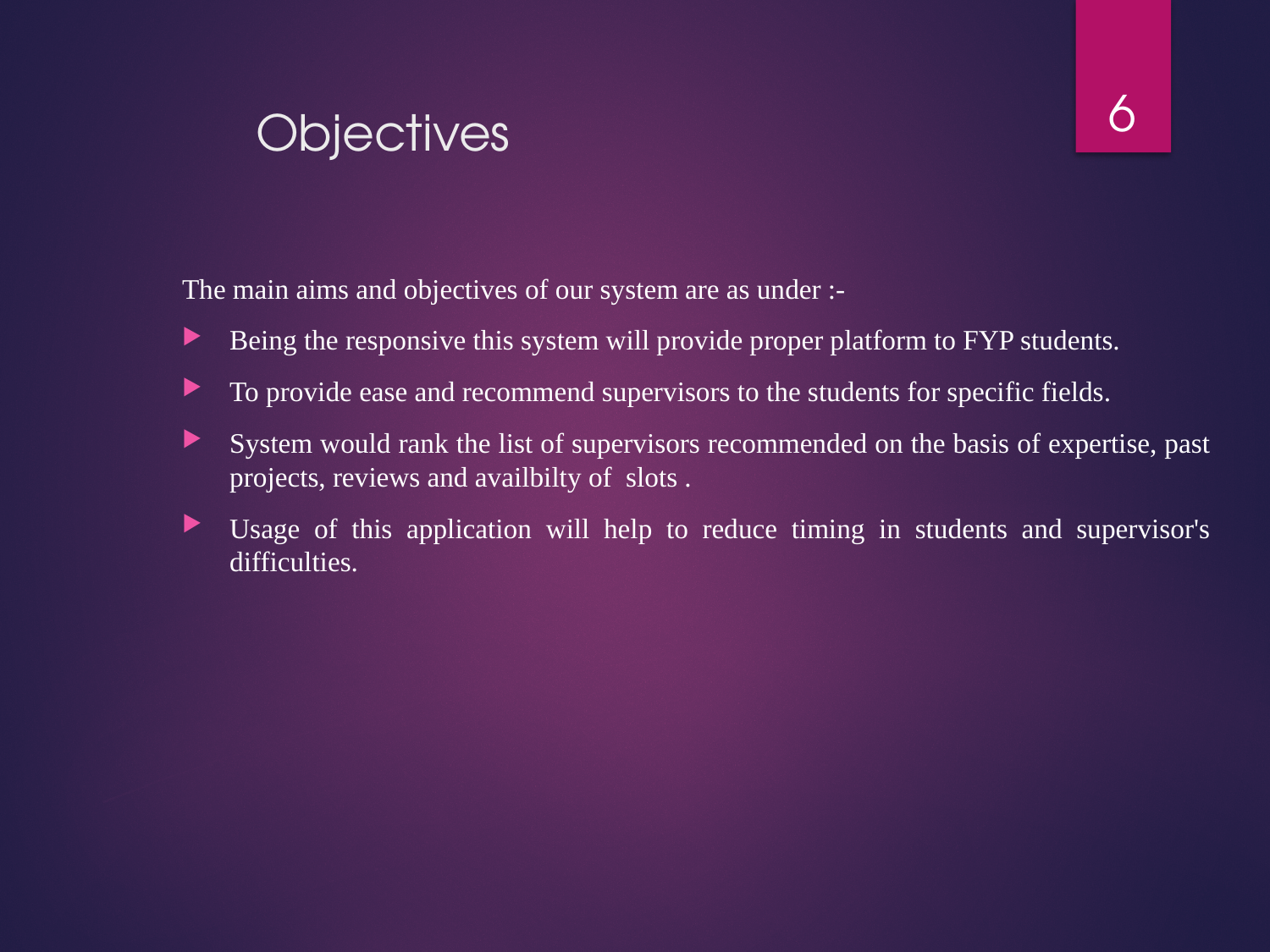

6
# Objectives
The main aims and objectives of our system are as under :-
Being the responsive this system will provide proper platform to FYP students.
To provide ease and recommend supervisors to the students for specific fields.
System would rank the list of supervisors recommended on the basis of expertise, past projects, reviews and availbilty of  slots .
Usage of this application will help to reduce timing in students and supervisor's difficulties.